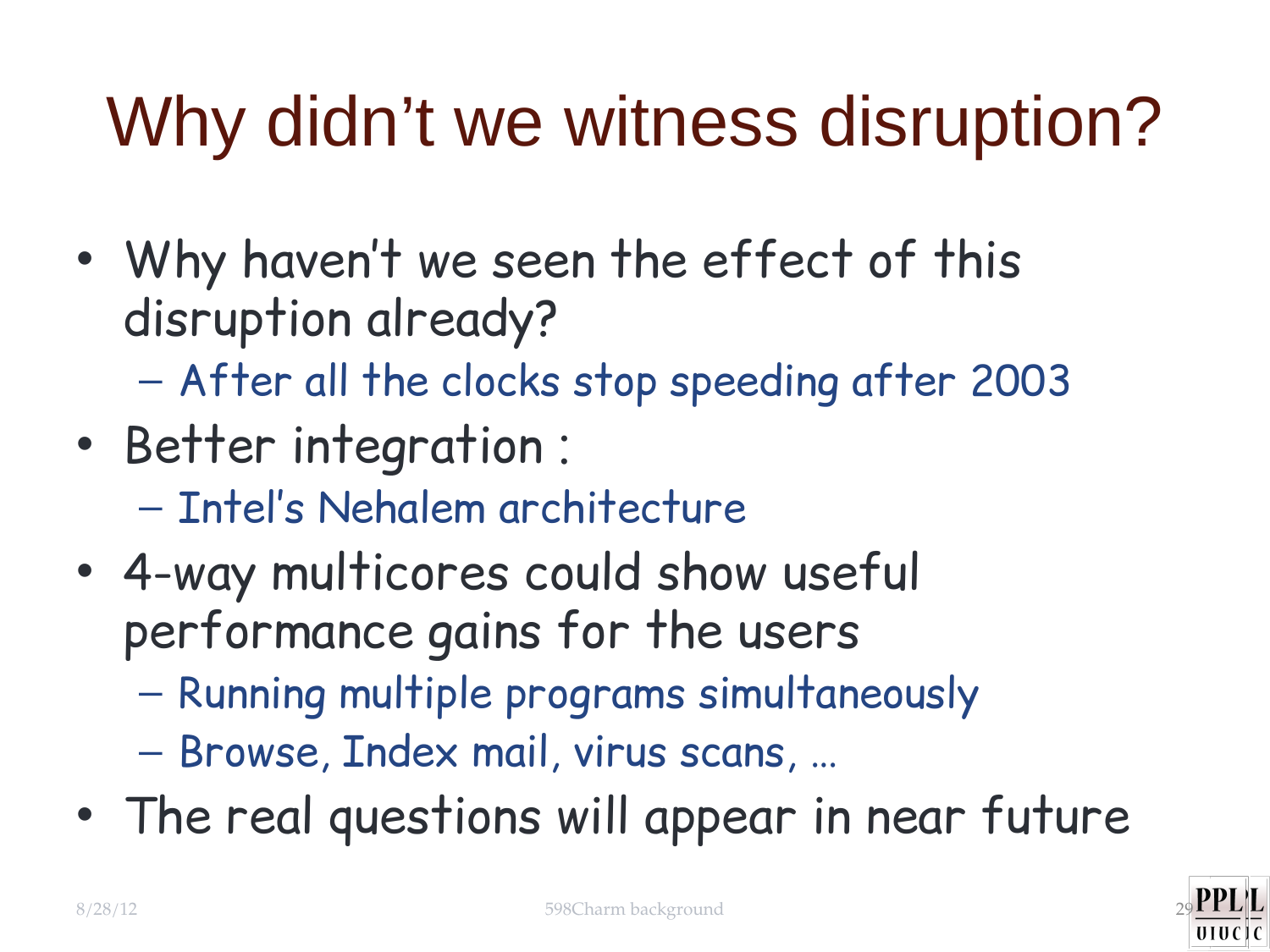

# Why didn’t we witness disruption?
Why haven’t we seen the effect of this disruption already?
After all the clocks stop speeding after 2003
Better integration :
Intel’s Nehalem architecture
4-way multicores could show useful performance gains for the users
Running multiple programs simultaneously
Browse, Index mail, virus scans, …
The real questions will appear in near future
8/28/12
598Charm background
29